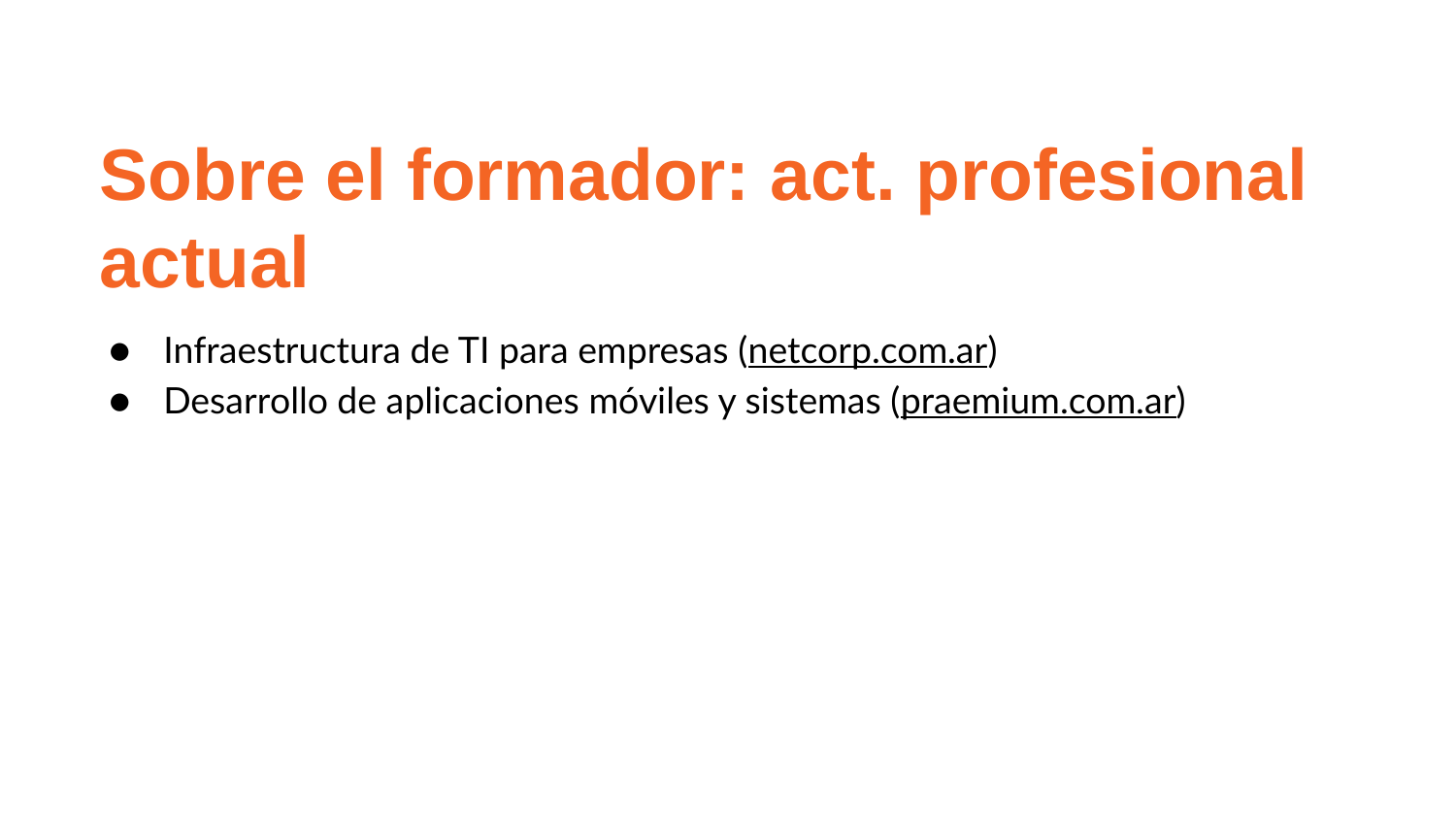

Sobre el formador: act. profesional actual
Infraestructura de TI para empresas (netcorp.com.ar)
Desarrollo de aplicaciones móviles y sistemas (praemium.com.ar)